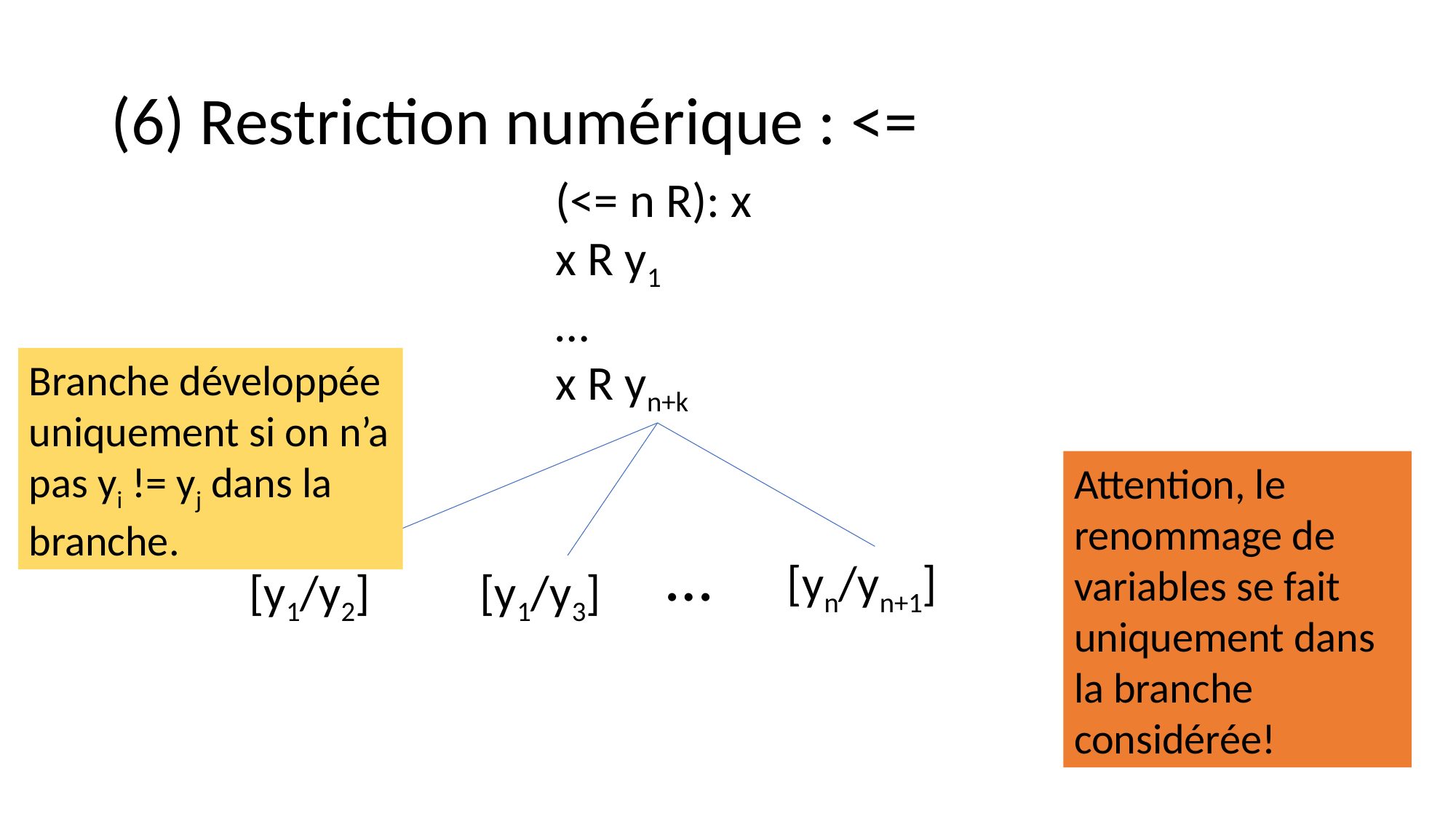

# (6) Restriction numérique : <=
(<= n R): x
x R y1
…
x R yn+k
Branche développée uniquement si on n’a pas yi != yj dans la branche.
Attention, le renommage de variables se fait uniquement dans la branche considérée!
…
[yn/yn+1]
[y1/y3]
[y1/y2]